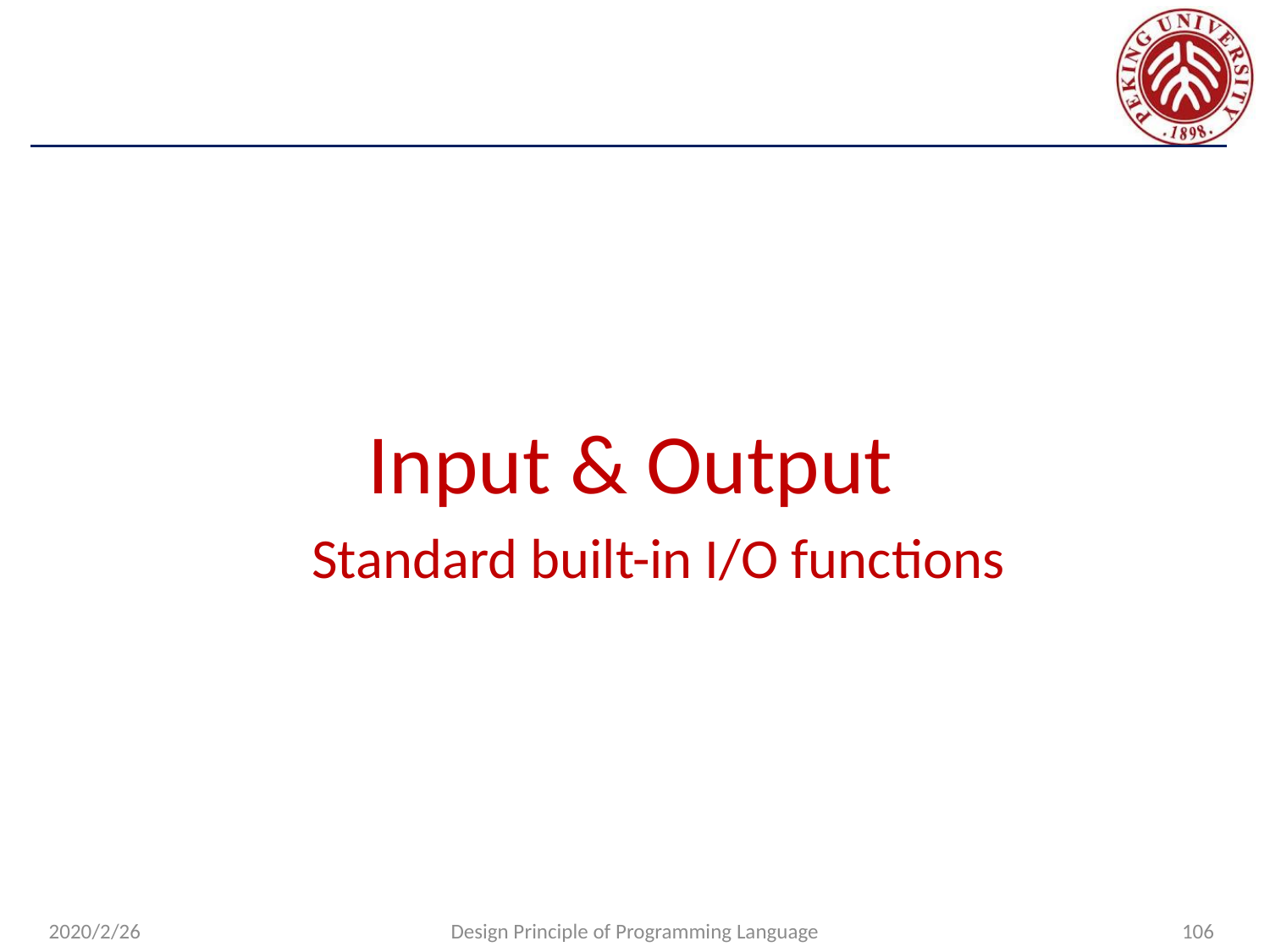

#

Input & Output
Standard built-in I/O functions
2020/2/26
Design Principle of Programming Language
106